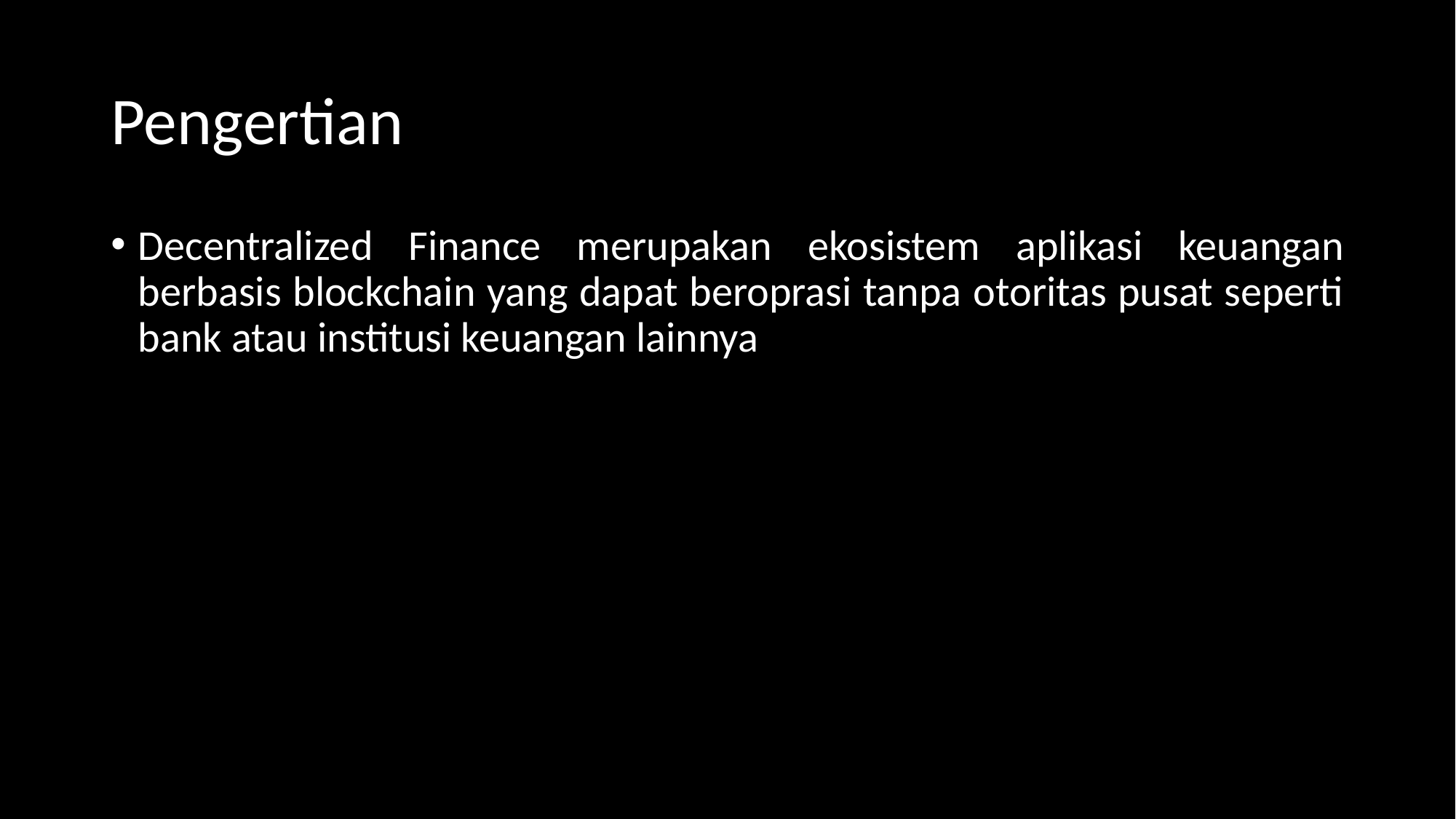

# Pengertian
Decentralized Finance merupakan ekosistem aplikasi keuangan berbasis blockchain yang dapat beroprasi tanpa otoritas pusat seperti bank atau institusi keuangan lainnya